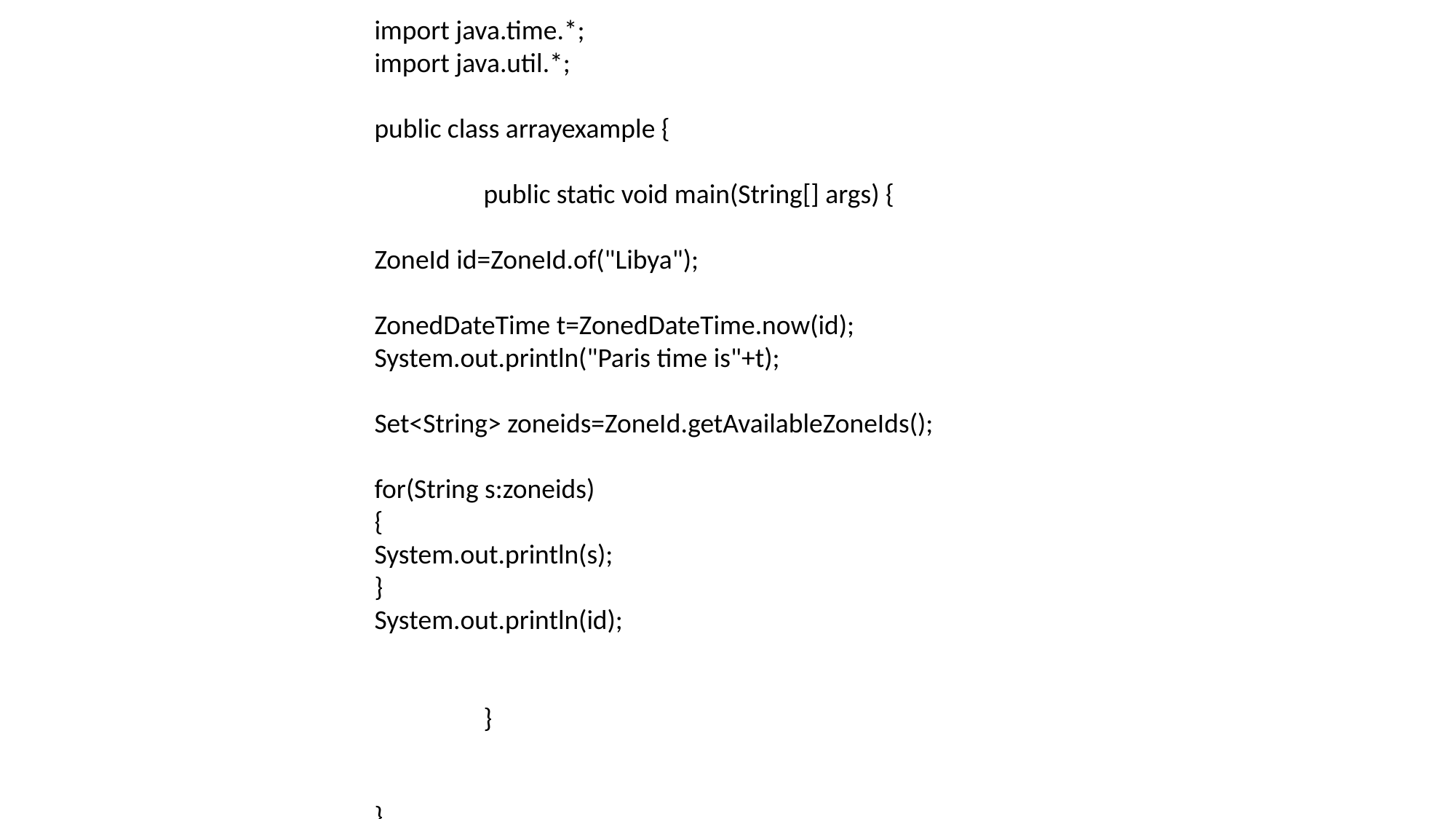

import java.time.*;
import java.util.*;

public class arrayexample {

	public static void main(String[] args) {

ZoneId id=ZoneId.of("Libya");

ZonedDateTime t=ZonedDateTime.now(id);
System.out.println("Paris time is"+t);

Set<String> zoneids=ZoneId.getAvailableZoneIds();

for(String s:zoneids)
{
System.out.println(s);
}
System.out.println(id);

	}

}